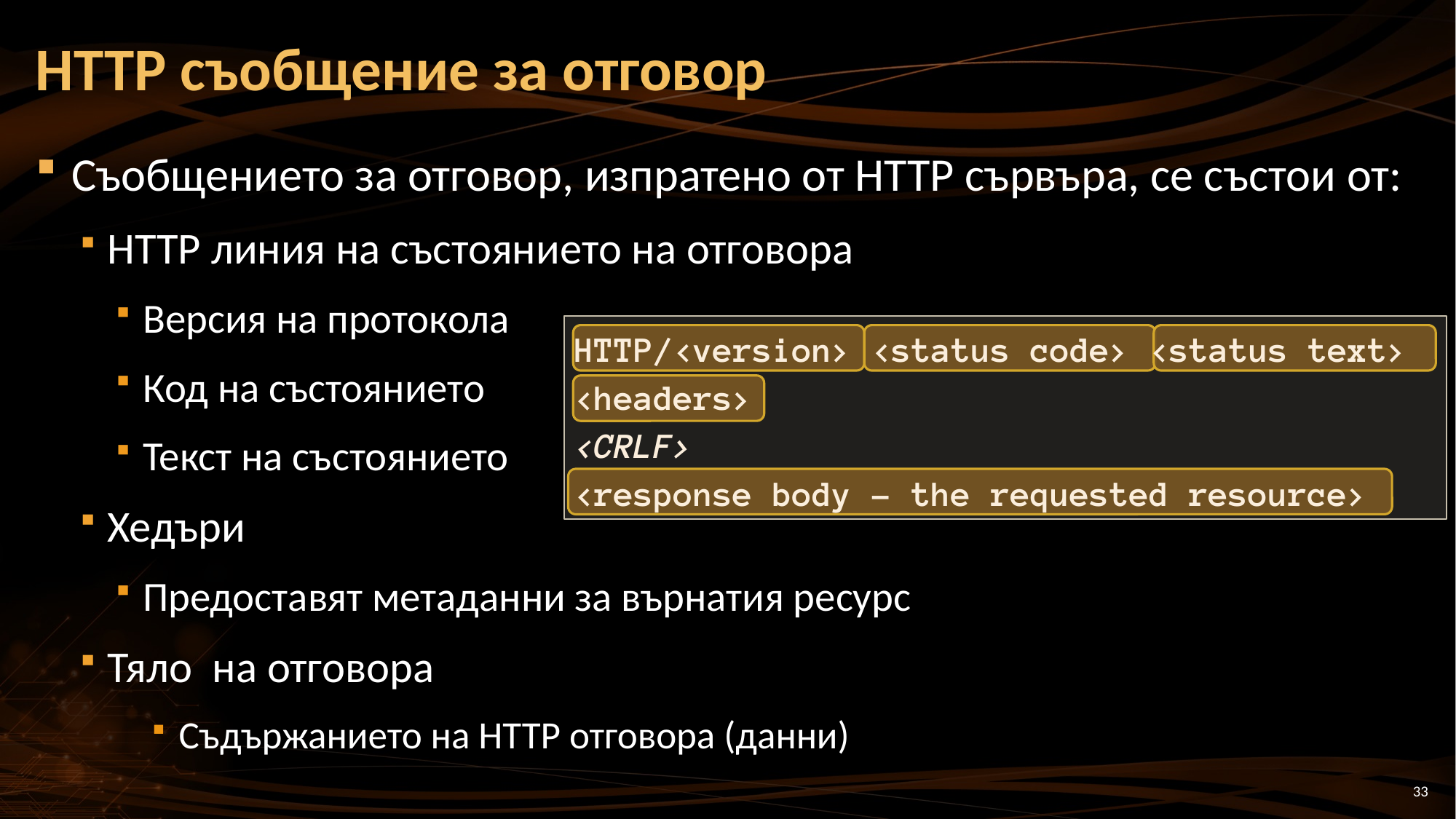

# HTTP съобщение за отговор
Съобщението за отговор, изпратено от HTTP сървъра, се състои от:
HTTP линия на състоянието на отговора
Версия на протокола
Код на състоянието
Текст на състоянието
Хедъри
Предоставят метаданни за върнатия ресурс
Тяло  на отговора
Съдържанието на HTTP отговора (данни)
HTTP/<version> <status code> <status text>
<headers>
<CRLF>
<response body – the requested resource>

33